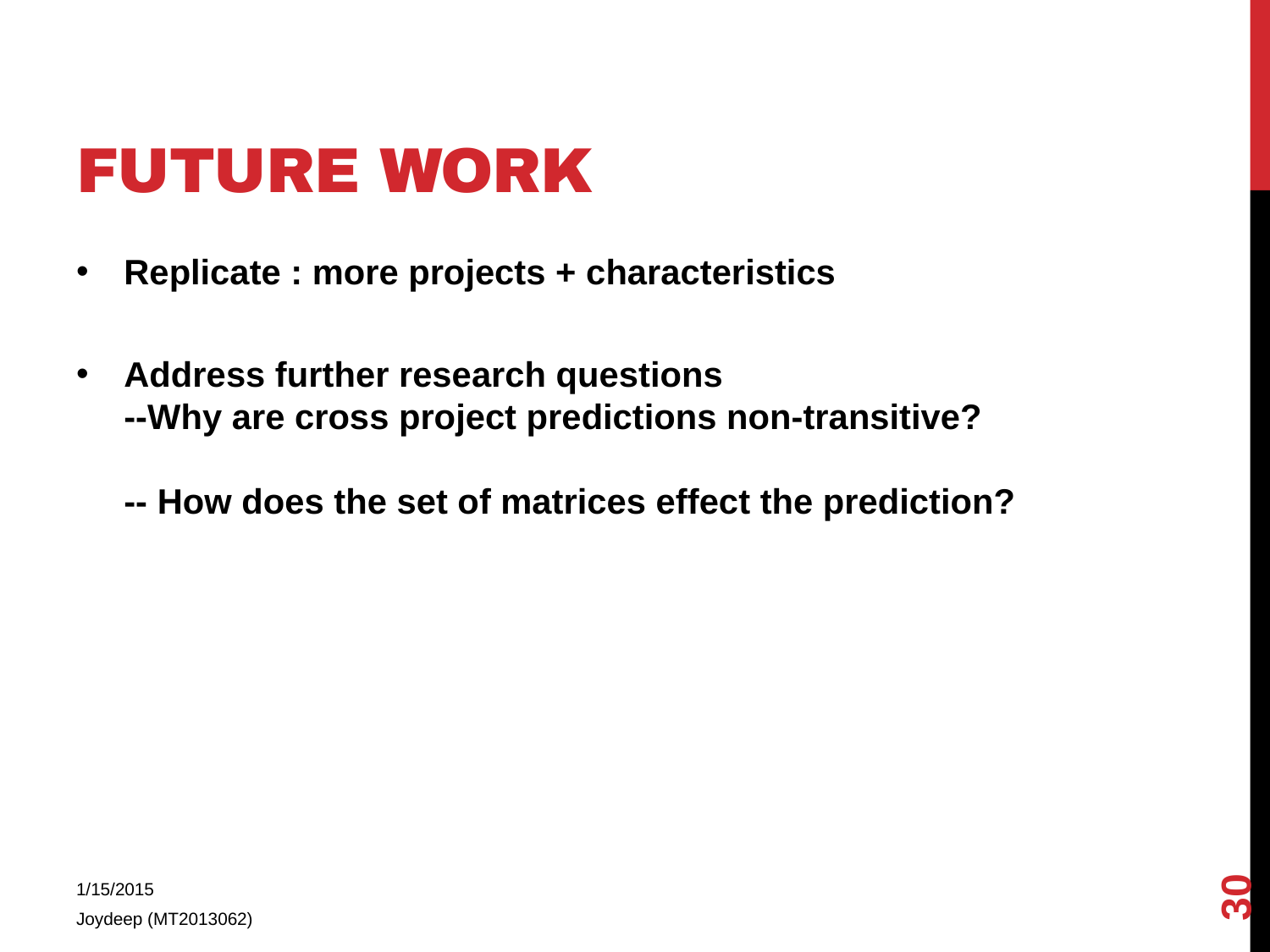

# Future work
Replicate : more projects + characteristics
Address further research questions
--Why are cross project predictions non-transitive?
-- How does the set of matrices effect the prediction?
30
1/15/2015
Joydeep (MT2013062)